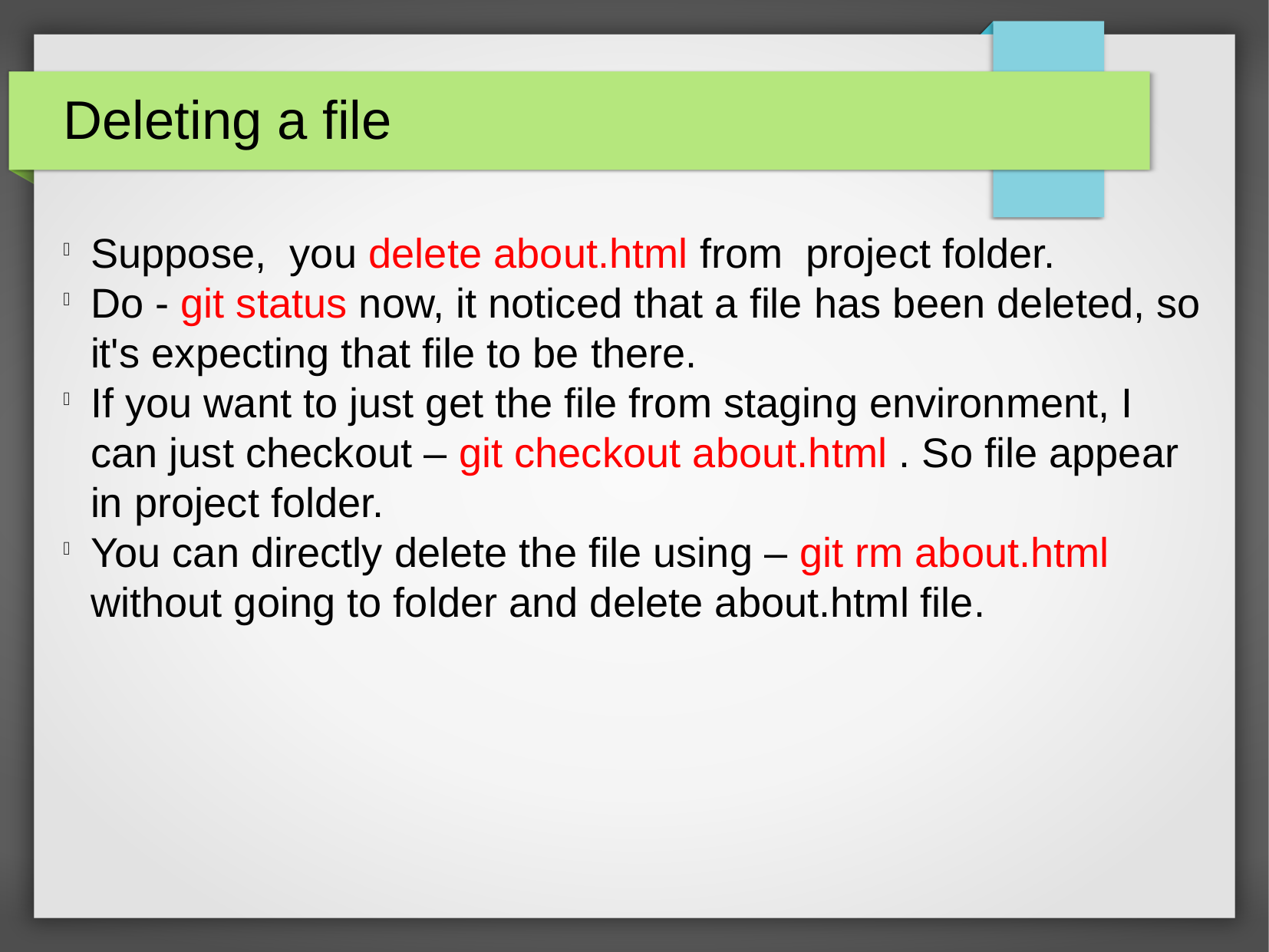

Deleting a file
Suppose,  you delete about.html from  project folder.
Do - git status now, it noticed that a file has been deleted, so it's expecting that file to be there.
If you want to just get the file from staging environment, I can just checkout – git checkout about.html . So file appear in project folder.
You can directly delete the file using – git rm about.html without going to folder and delete about.html file.